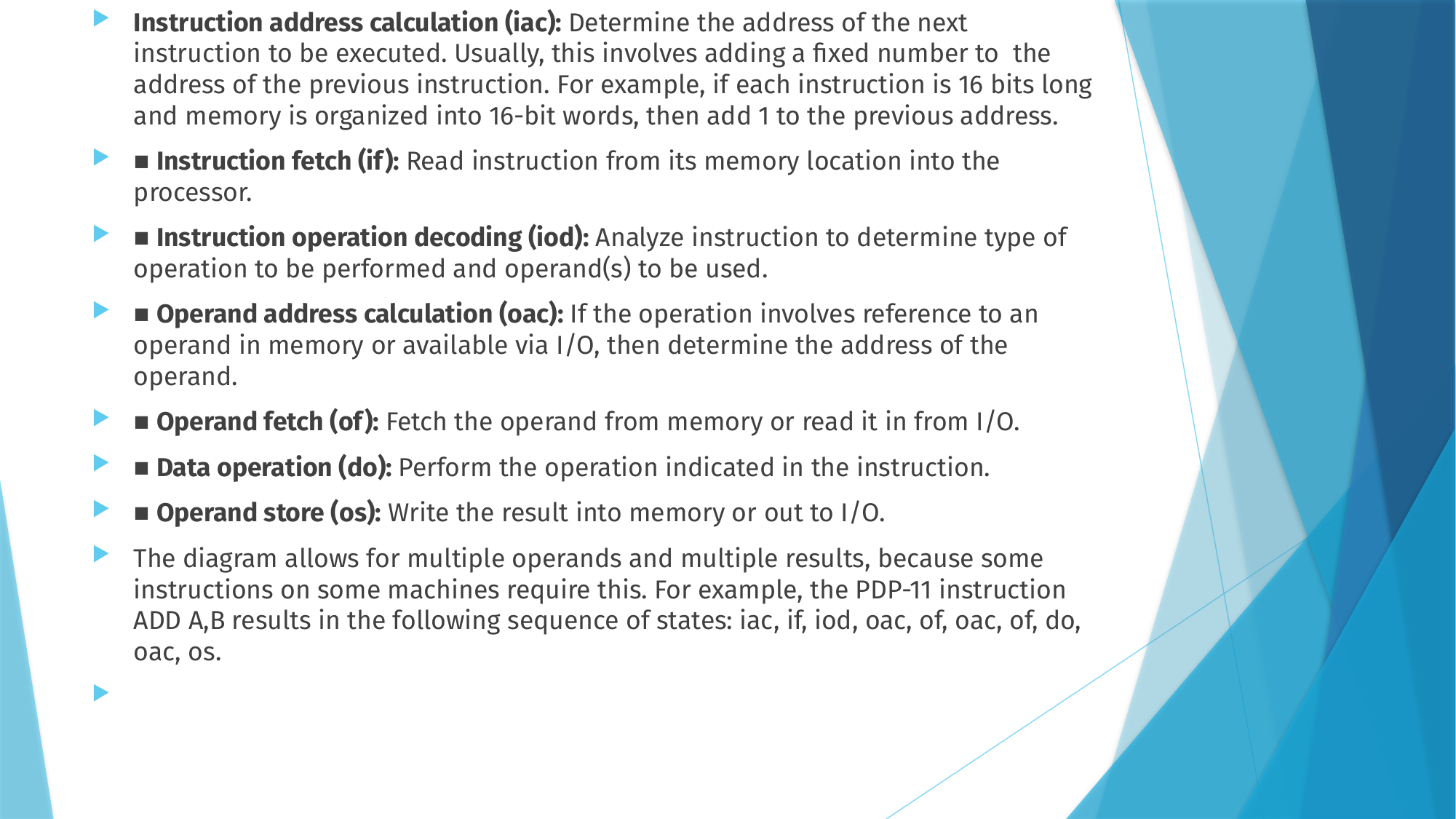

Instruction address calculation (iac): Determine the address of the next instruction to be executed. Usually, this involves adding a fixed number to  the address of the previous instruction. For example, if each instruction is 16 bits long and memory is organized into 16-bit words, then add 1 to the previous address.
■ Instruction fetch (if): Read instruction from its memory location into the processor.
■ Instruction operation decoding (iod): Analyze instruction to determine type of operation to be performed and operand(s) to be used.
■ Operand address calculation (oac): If the operation involves reference to an operand in memory or available via I/O, then determine the address of the operand.
■ Operand fetch (of): Fetch the operand from memory or read it in from I/O.
■ Data operation (do): Perform the operation indicated in the instruction.
■ Operand store (os): Write the result into memory or out to I/O.
The diagram allows for multiple operands and multiple results, because some instructions on some machines require this. For example, the PDP-11 instruction ADD A,B results in the following sequence of states: iac, if, iod, oac, of, oac, of, do, oac, os.